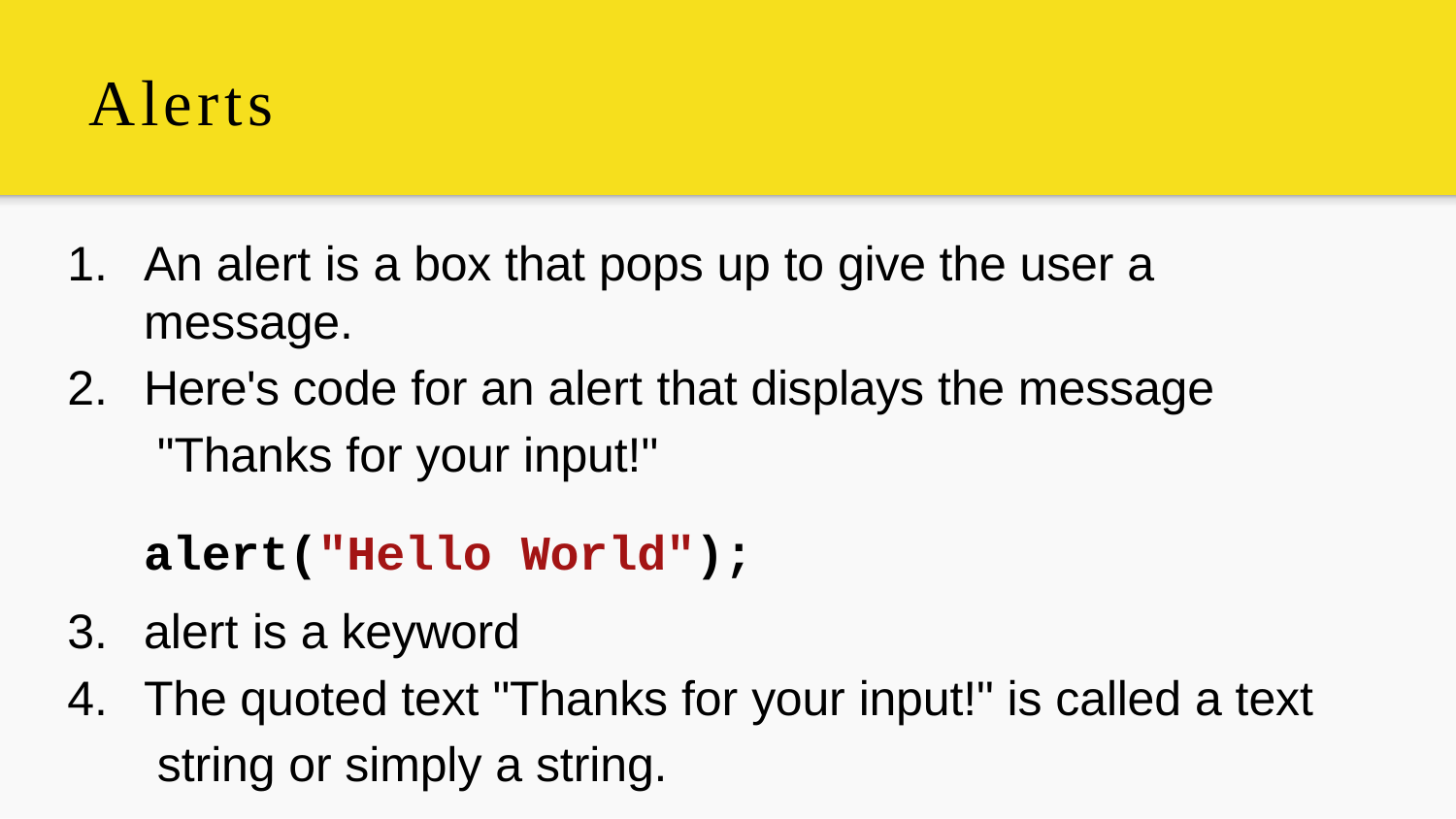

# Alerts

An alert is a box that pops up to give the user a message.
Here's code for an alert that displays the message  "Thanks for your input!"
alert("Hello World");
alert is a keyword
The quoted text "Thanks for your input!" is called a text  string or simply a string.